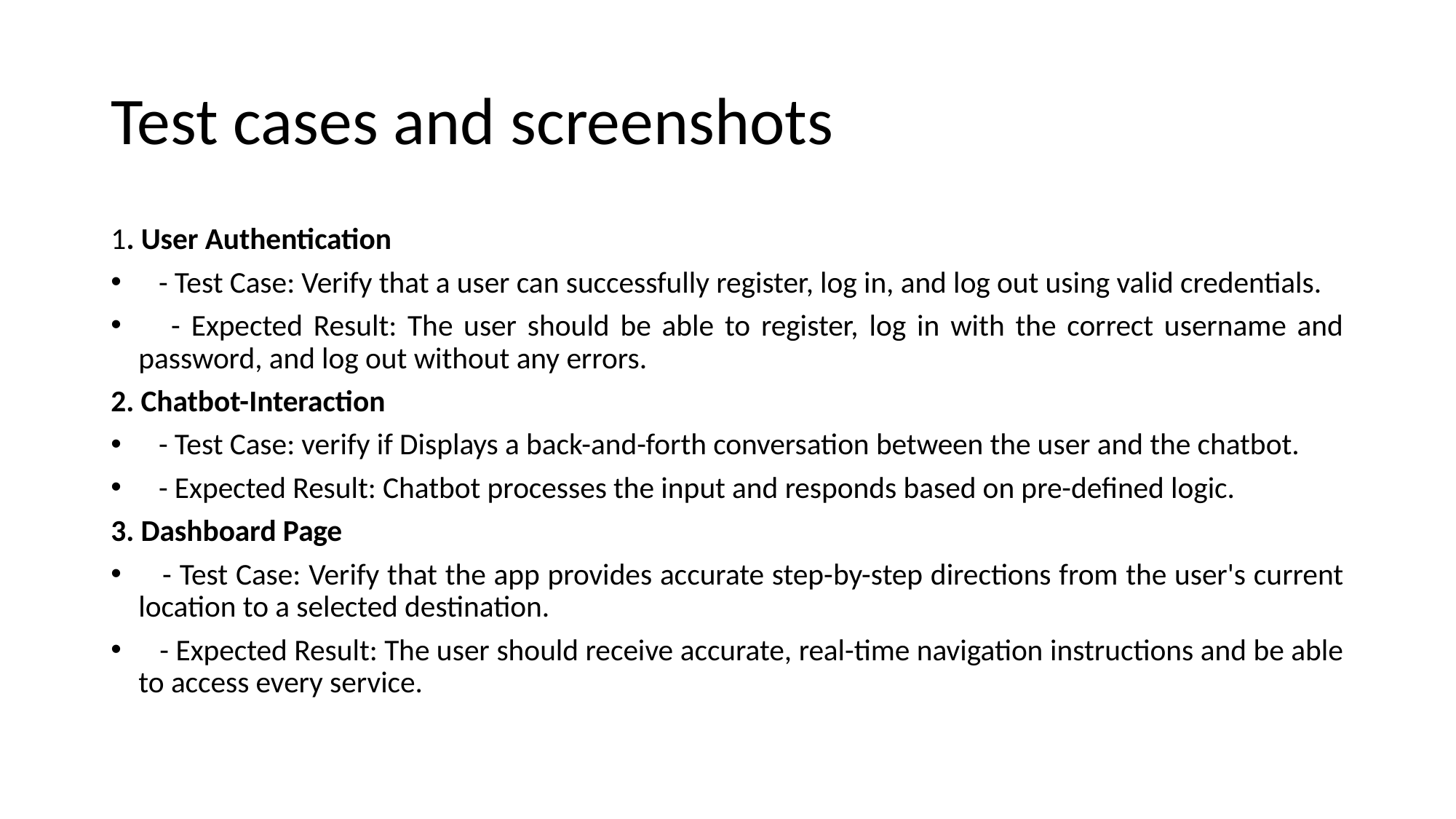

# Test cases and screenshots
1. User Authentication
   - Test Case: Verify that a user can successfully register, log in, and log out using valid credentials.
   - Expected Result: The user should be able to register, log in with the correct username and password, and log out without any errors.
2. Chatbot-Interaction
   - Test Case: verify if Displays a back-and-forth conversation between the user and the chatbot.
   - Expected Result: Chatbot processes the input and responds based on pre-defined logic.
3. Dashboard Page
   - Test Case: Verify that the app provides accurate step-by-step directions from the user's current location to a selected destination.
   - Expected Result: The user should receive accurate, real-time navigation instructions and be able to access every service.